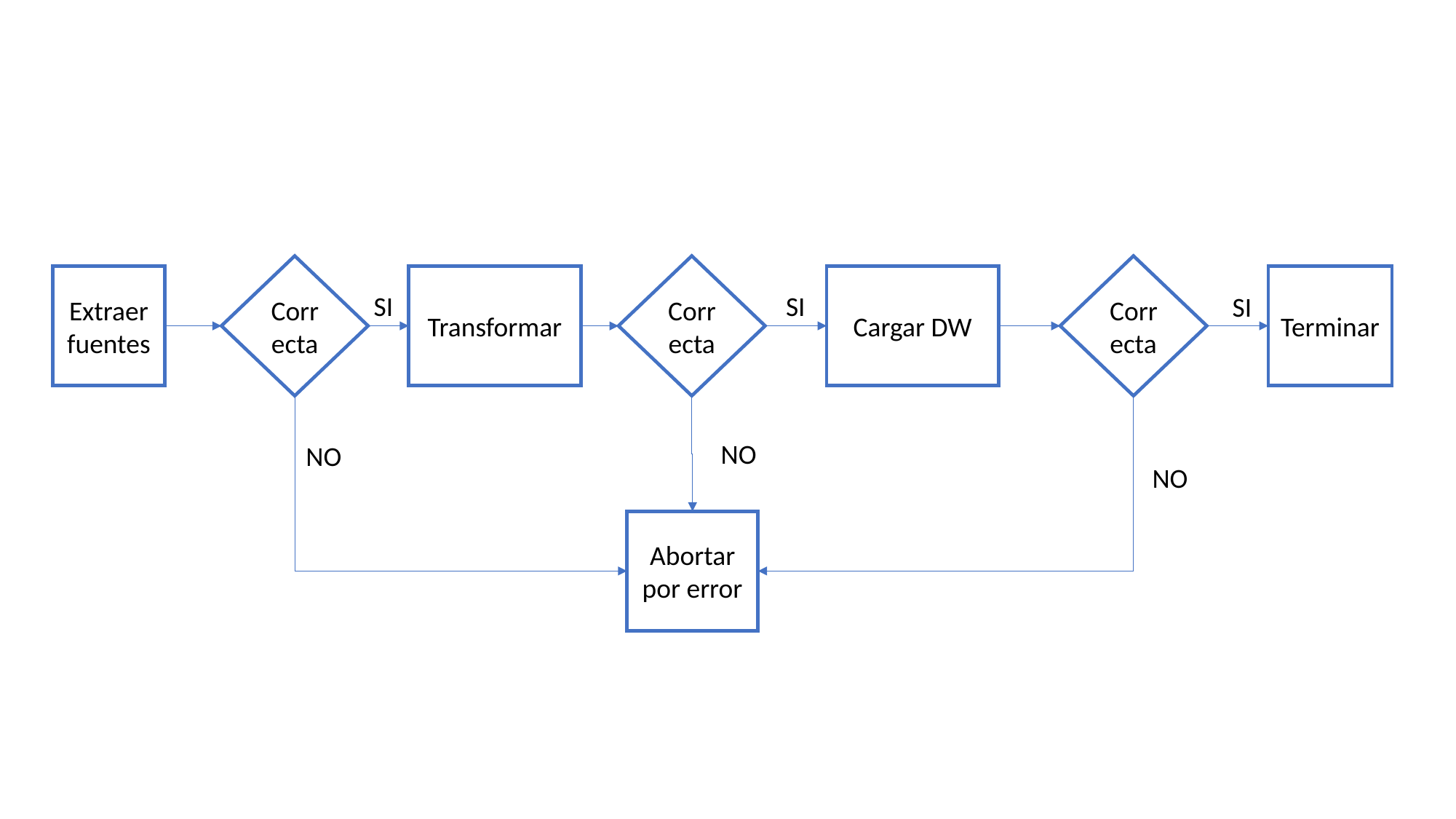

Correcta
Correcta
Correcta
Extraer fuentes
Transformar
Cargar DW
Terminar
SI
SI
SI
NO
NO
NO
Abortar por error